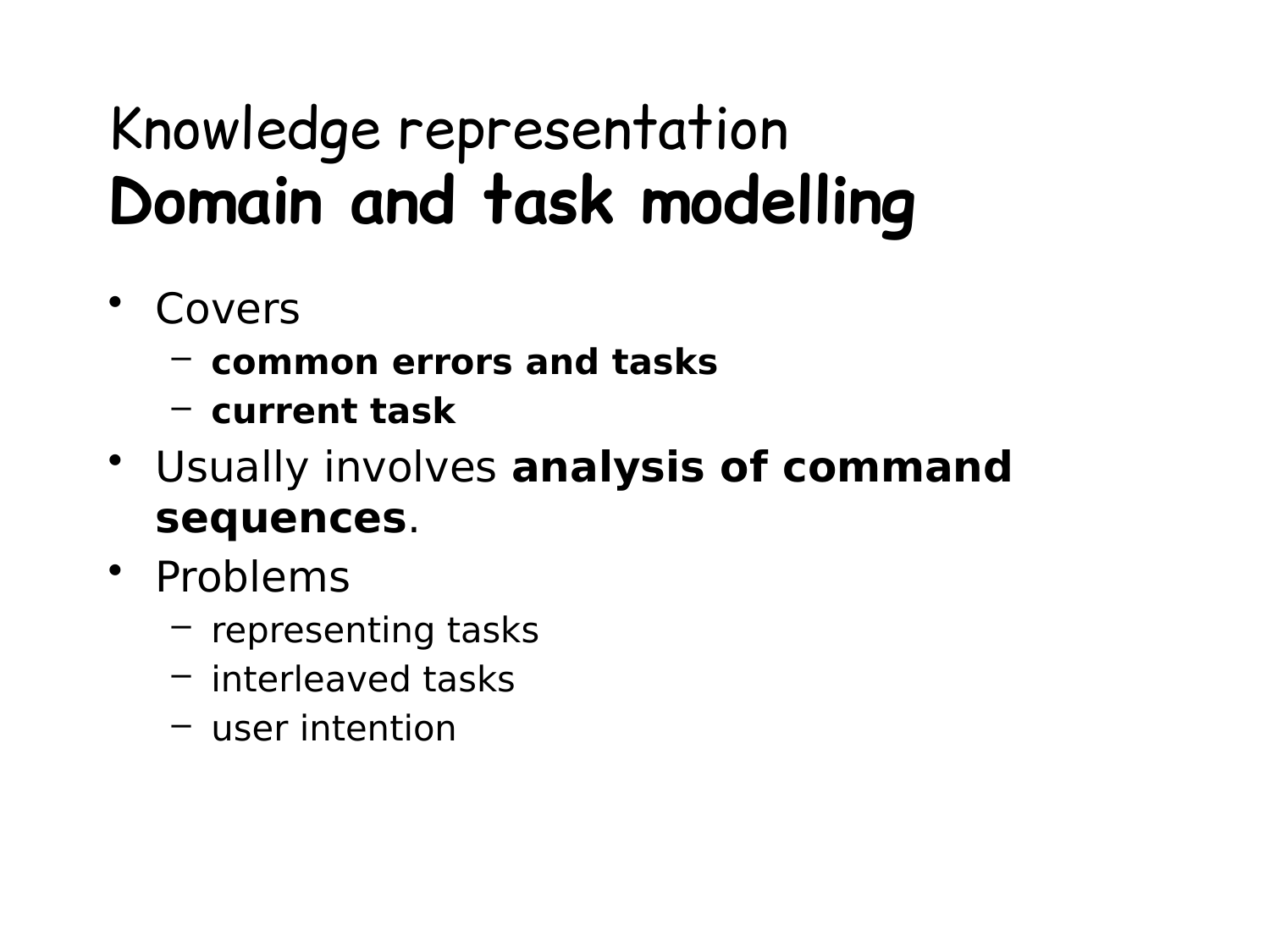

# Knowledge representation Domain and task modelling
Covers
common errors and tasks
current task
Usually involves analysis of command sequences.
Problems
representing tasks
interleaved tasks
user intention